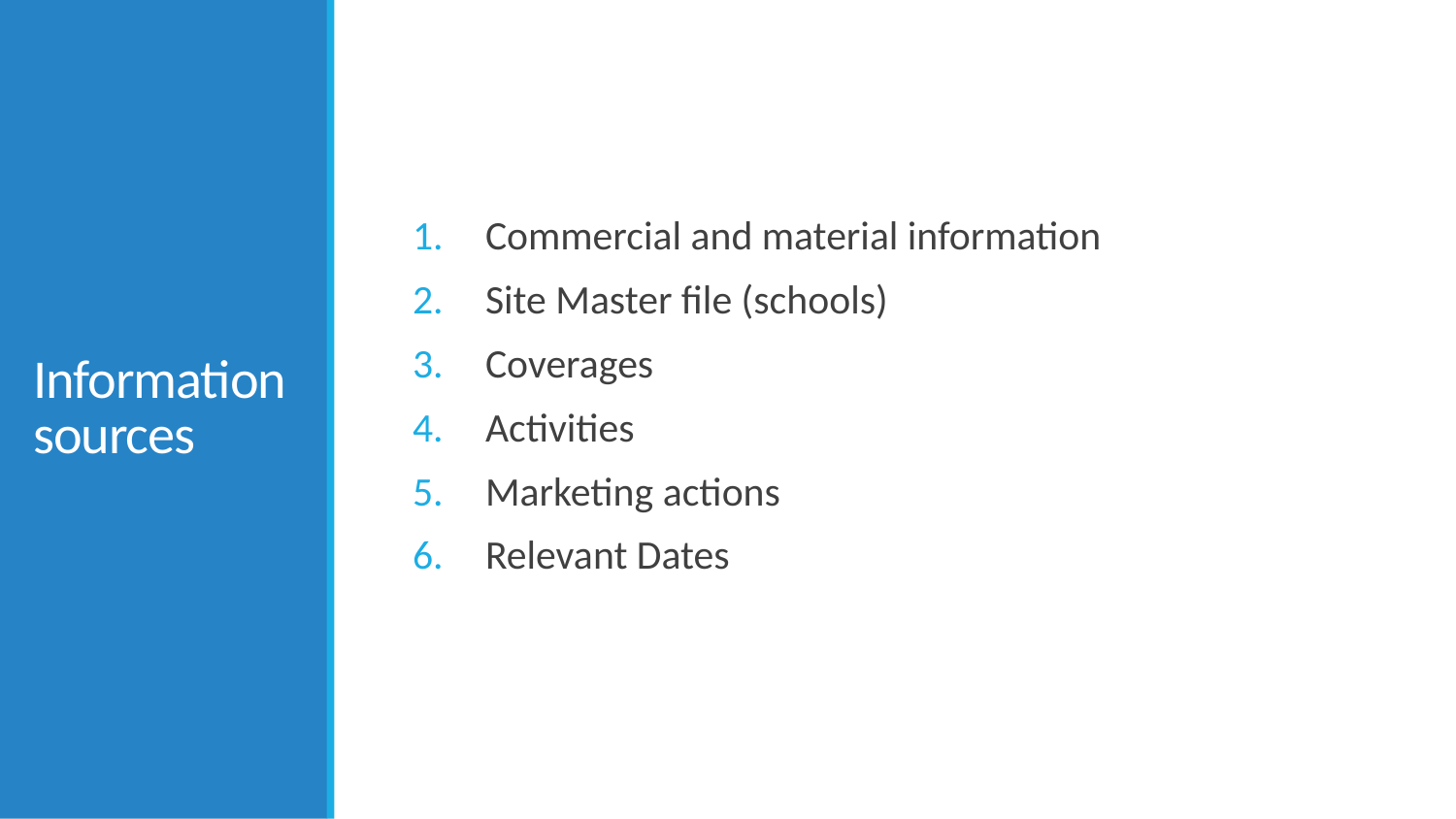

Commercial and material information
Site Master file (schools)
Coverages
Activities
Marketing actions
Relevant Dates
Information sources